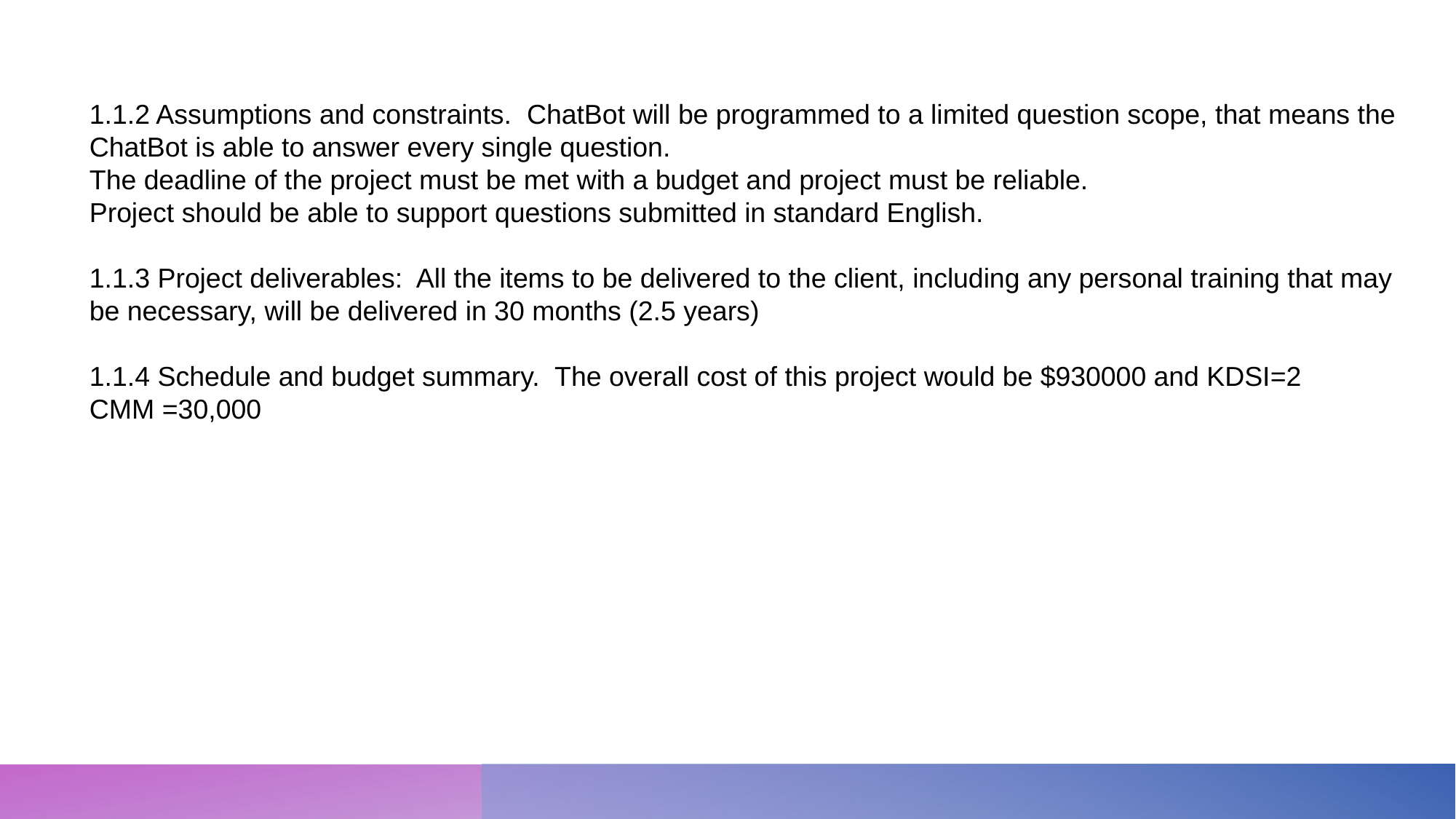

1.1.2 Assumptions and constraints.  ChatBot will be programmed to a limited question scope, that means the ChatBot is able to answer every single question.
The deadline of the project must be met with a budget and project must be reliable.
Project should be able to support questions submitted in standard English.

1.1.3 Project deliverables:  All the items to be delivered to the client, including any personal training that may be necessary, will be delivered in 30 months (2.5 years)

1.1.4 Schedule and budget summary.  The overall cost of this project would be $930000 and KDSI=2
CMM =30,000